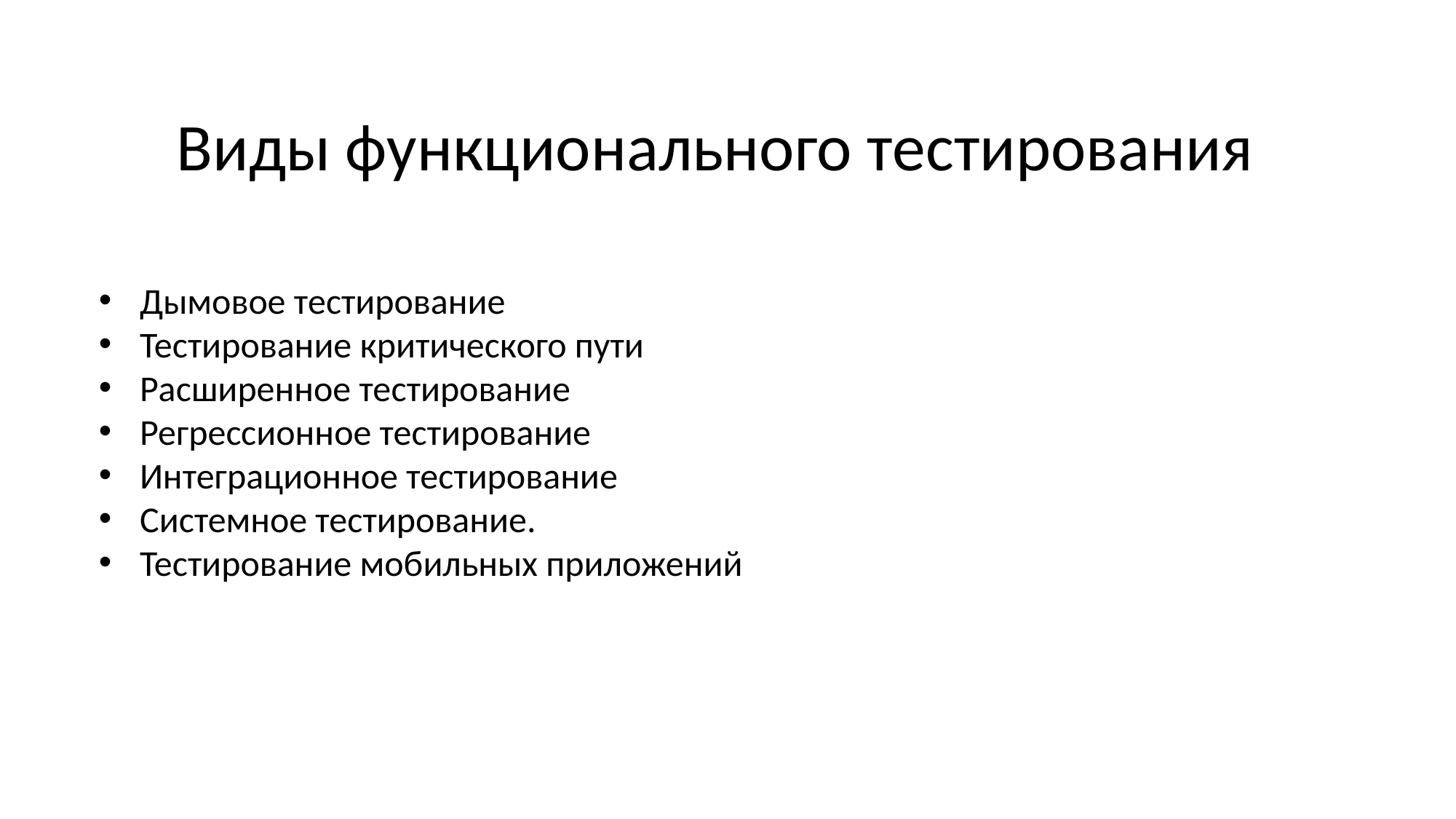

# Виды функционального тестирования
Дымовое тестирование
Тестирование критического пути
Расширенное тестирование
Регрессионное тестирование
Интеграционное тестирование
Системное тестирование.
Тестирование мобильных приложений